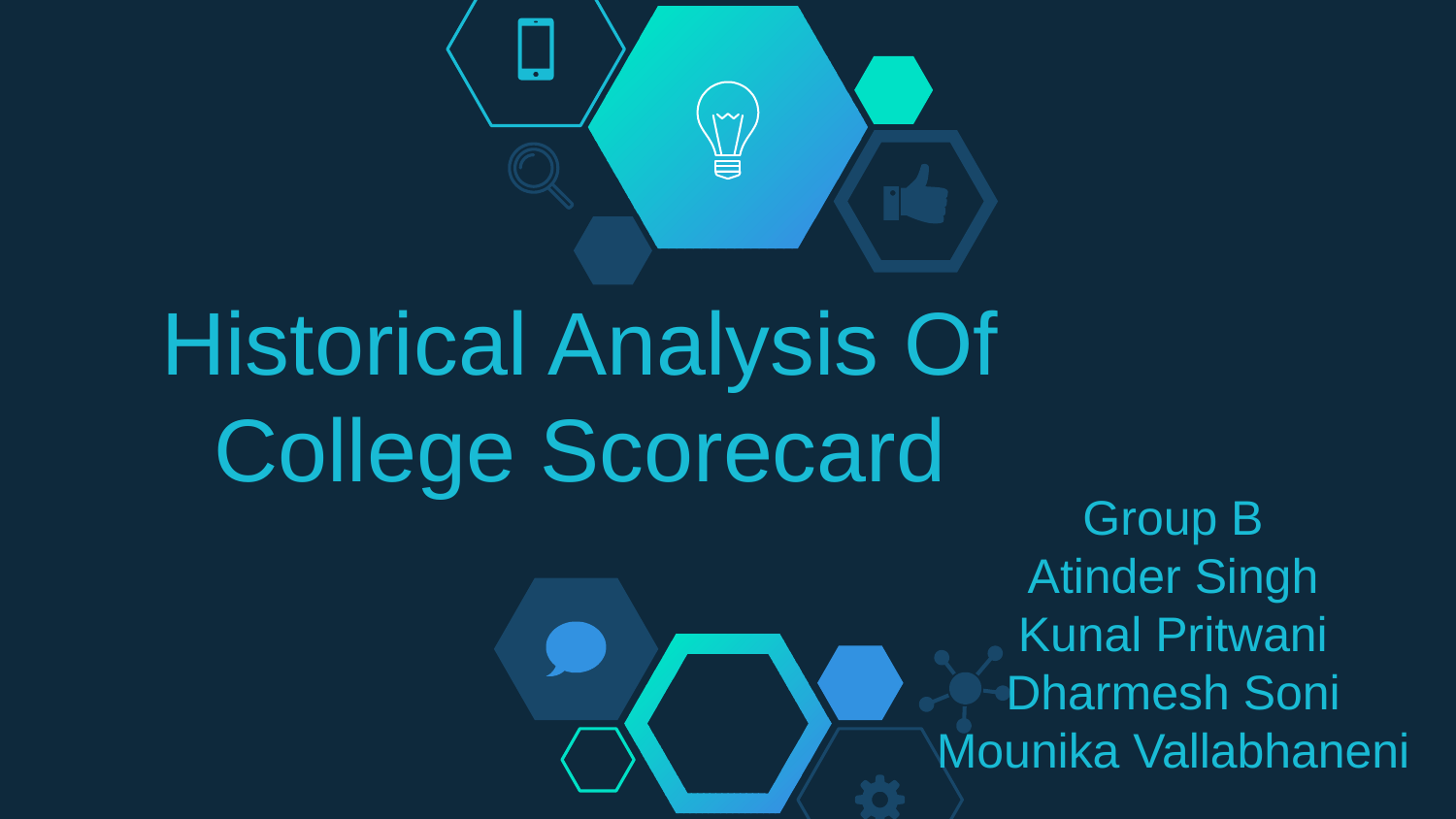

# Historical Analysis Of College Scorecard
Group B
Atinder Singh
Kunal Pritwani
Dharmesh Soni
Mounika Vallabhaneni